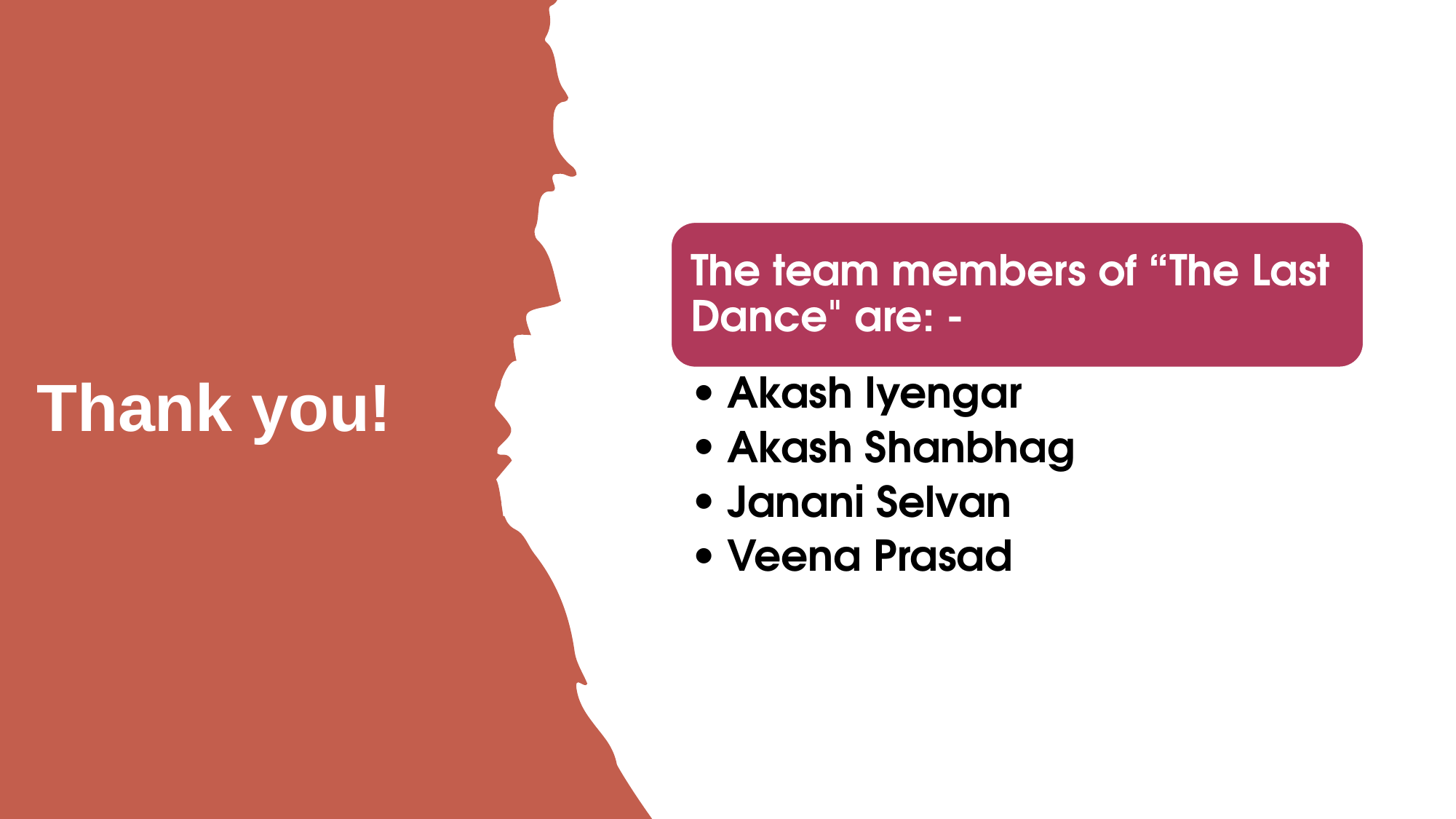

# Thank you!

The team members of “The Last Dance" are: -

Akash Iyengar
Akash Shanbhag
Janani Selvan
Veena Prasad